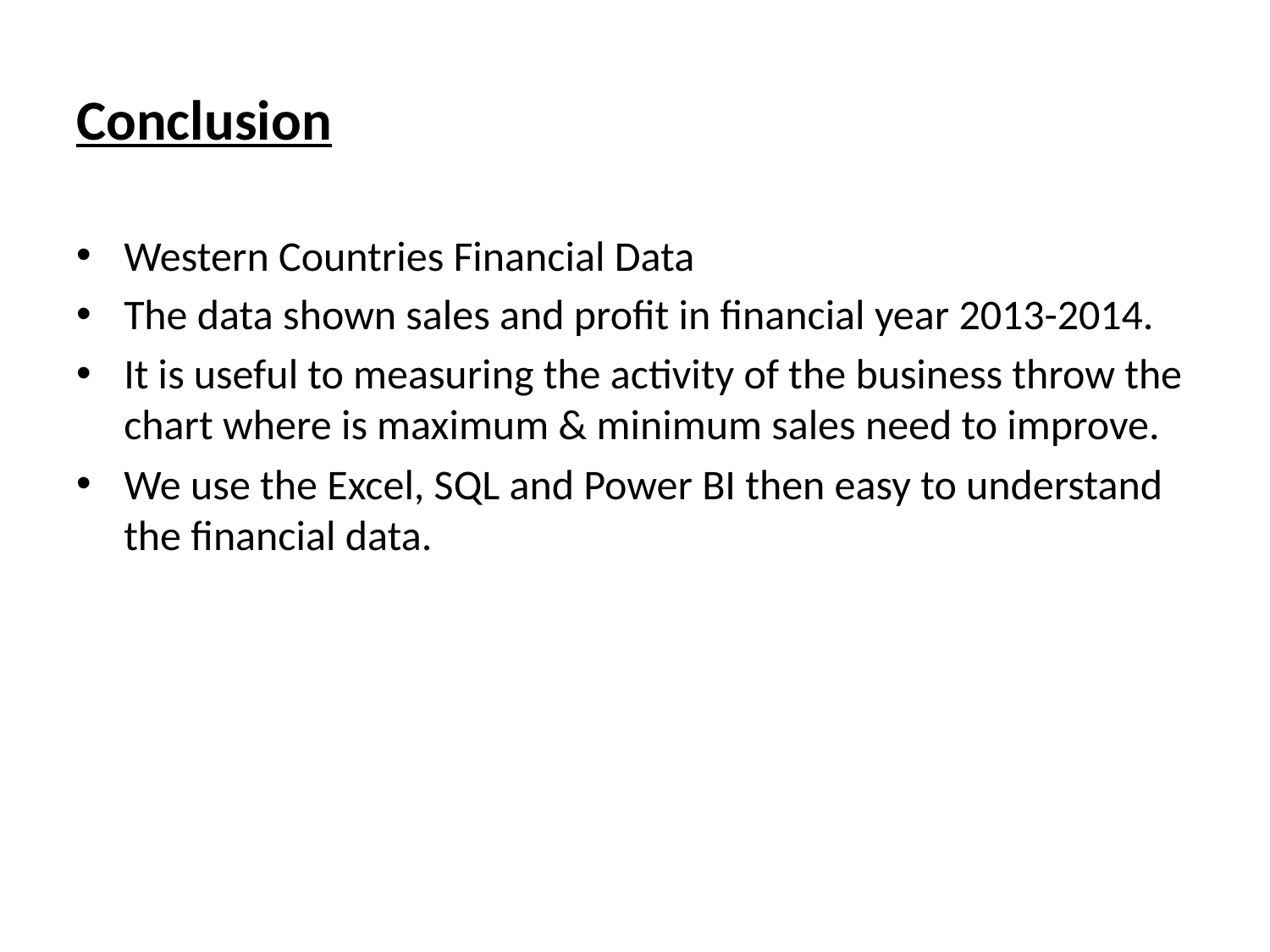

# Conclusion
Western Countries Financial Data
The data shown sales and profit in financial year 2013-2014.
It is useful to measuring the activity of the business throw the chart where is maximum & minimum sales need to improve.
We use the Excel, SQL and Power BI then easy to understand the financial data.